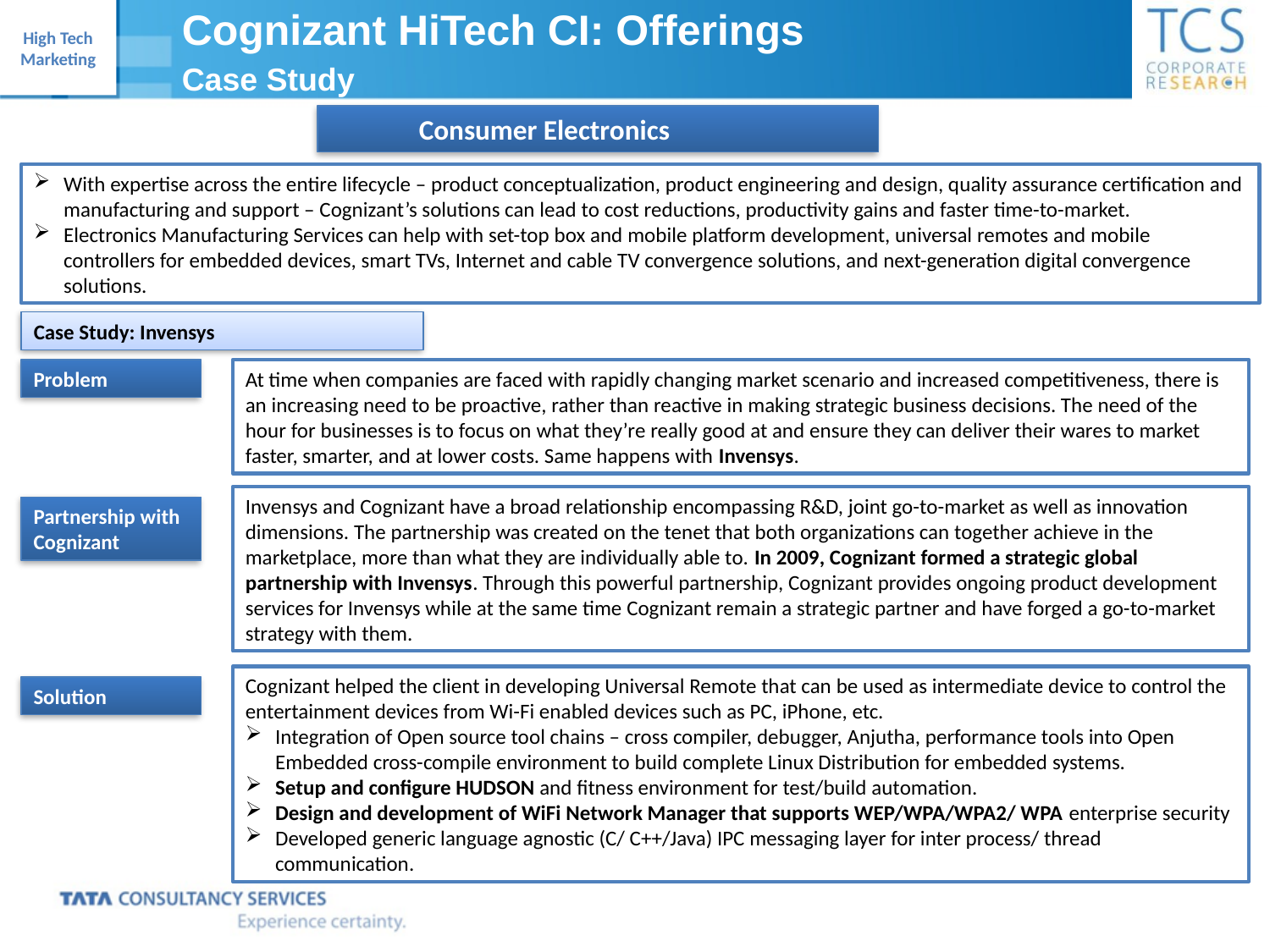

Cognizant HiTech CI: Offerings
Case Study
              Consumer Electronics
With expertise across the entire lifecycle – product conceptualization, product engineering and design, quality assurance certification and manufacturing and support – Cognizant’s solutions can lead to cost reductions, productivity gains and faster time-to-market.
Electronics Manufacturing Services can help with set-top box and mobile platform development, universal remotes and mobile controllers for embedded devices, smart TVs, Internet and cable TV convergence solutions, and next-generation digital convergence solutions.
Case Study: Invensys
Problem
At time when companies are faced with rapidly changing market scenario and increased competitiveness, there is an increasing need to be proactive, rather than reactive in making strategic business decisions. The need of the hour for businesses is to focus on what they’re really good at and ensure they can deliver their wares to market faster, smarter, and at lower costs. Same happens with Invensys.
Invensys and Cognizant have a broad relationship encompassing R&D, joint go-to-market as well as innovation dimensions. The partnership was created on the tenet that both organizations can together achieve in the marketplace, more than what they are individually able to. In 2009, Cognizant formed a strategic global partnership with Invensys. Through this powerful partnership, Cognizant provides ongoing product development services for Invensys while at the same time Cognizant remain a strategic partner and have forged a go-to-market strategy with them.
Partnership with Cognizant
Cognizant helped the client in developing Universal Remote that can be used as intermediate device to control the entertainment devices from Wi-Fi enabled devices such as PC, iPhone, etc.
Integration of Open source tool chains – cross compiler, debugger, Anjutha, performance tools into Open Embedded cross-compile environment to build complete Linux Distribution for embedded systems.
Setup and configure HUDSON and fitness environment for test/build automation.
Design and development of WiFi Network Manager that supports WEP/WPA/WPA2/ WPA enterprise security
Developed generic language agnostic (C/ C++/Java) IPC messaging layer for inter process/ thread communication.
Solution